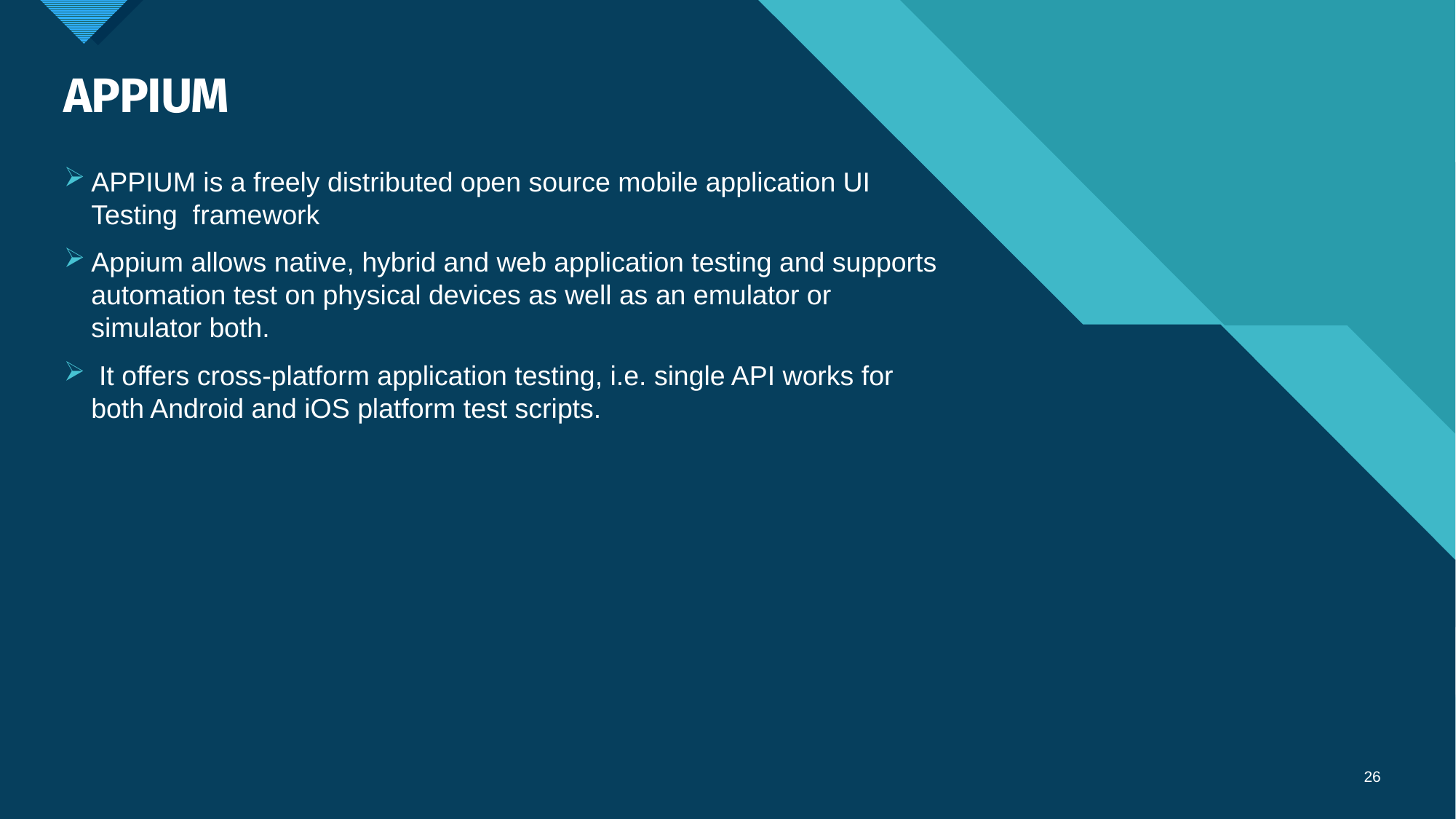

# APPIUM
APPIUM is a freely distributed open source mobile application UI  Testing  framework
Appium allows native, hybrid and web application testing and supports automation test on physical devices as well as an emulator or simulator both.
 It offers cross-platform application testing, i.e. single API works for both Android and iOS platform test scripts.

26